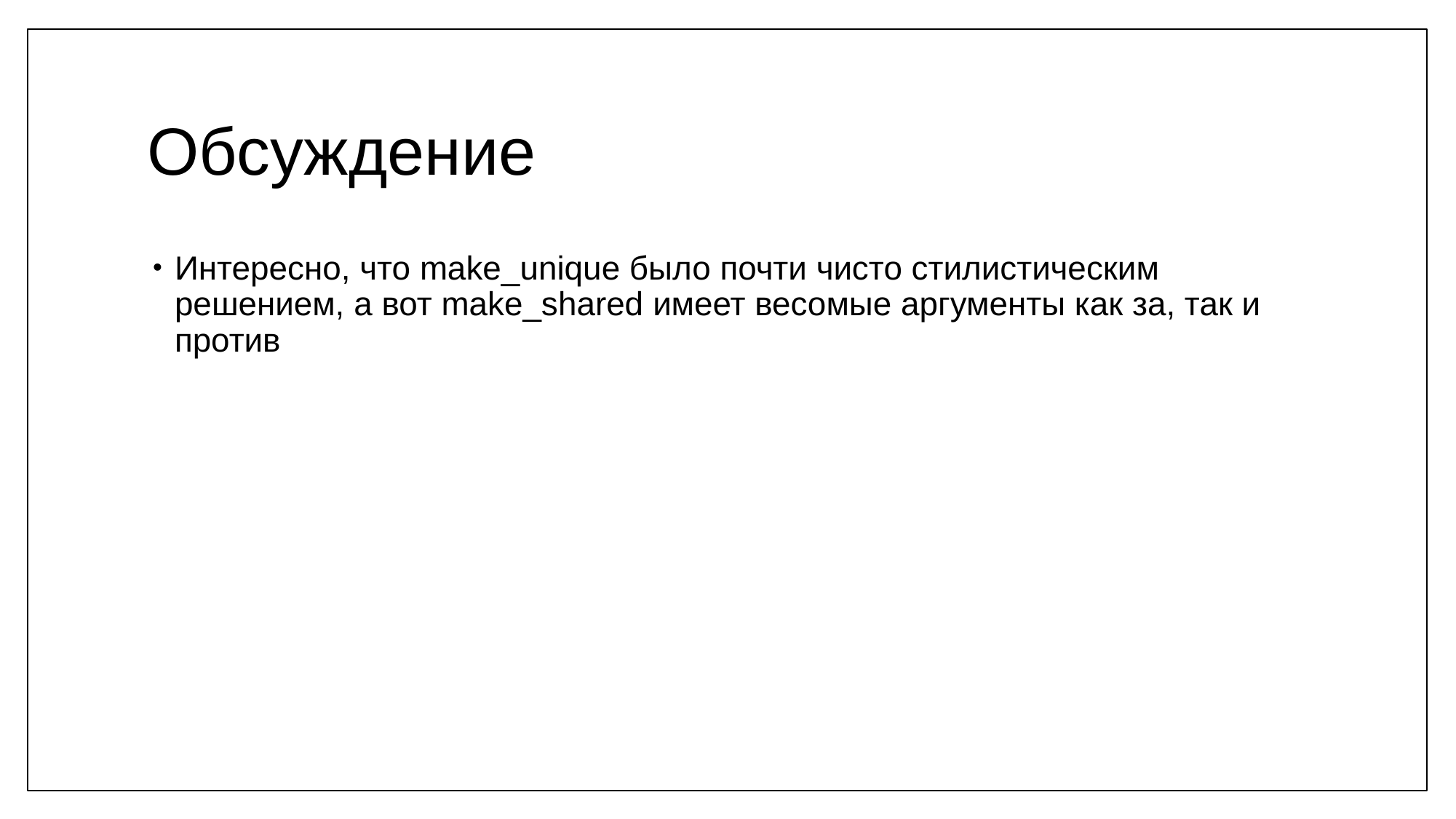

# Обсуждение
Интересно, что make_unique было почти чисто стилистическим решением, а вот make_shared имеет весомые аргументы как за, так и против